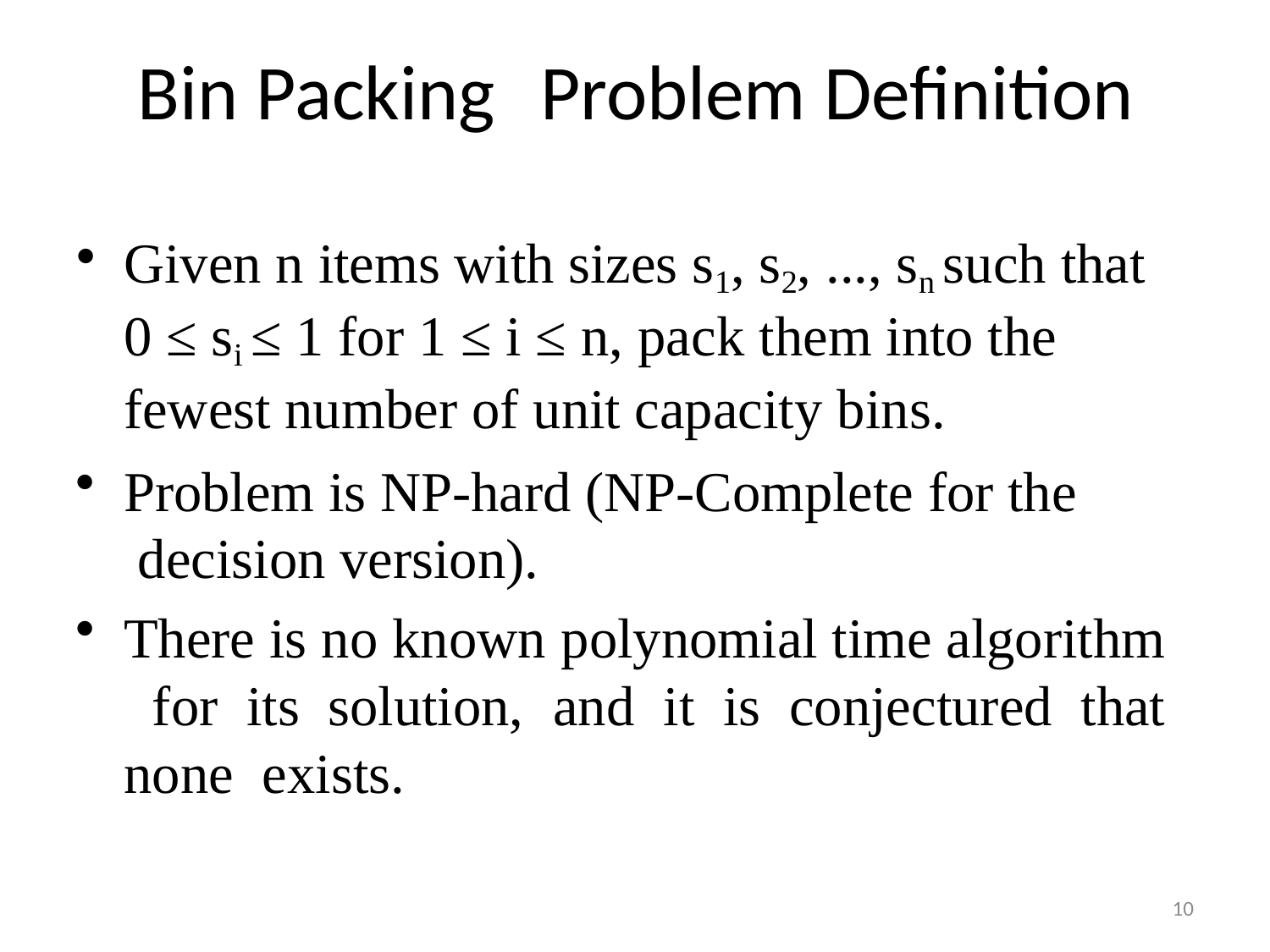

# Bin Packing	Problem Definition
Given n items with sizes s1, s2, ..., sn such that  0 ≤ si ≤ 1 for 1 ≤ i ≤ n, pack them into the  fewest number of unit capacity bins.
Problem is NP-hard (NP-Complete for the  decision version).
There is no known polynomial time algorithm  for its solution, and it is conjectured that none  exists.
10